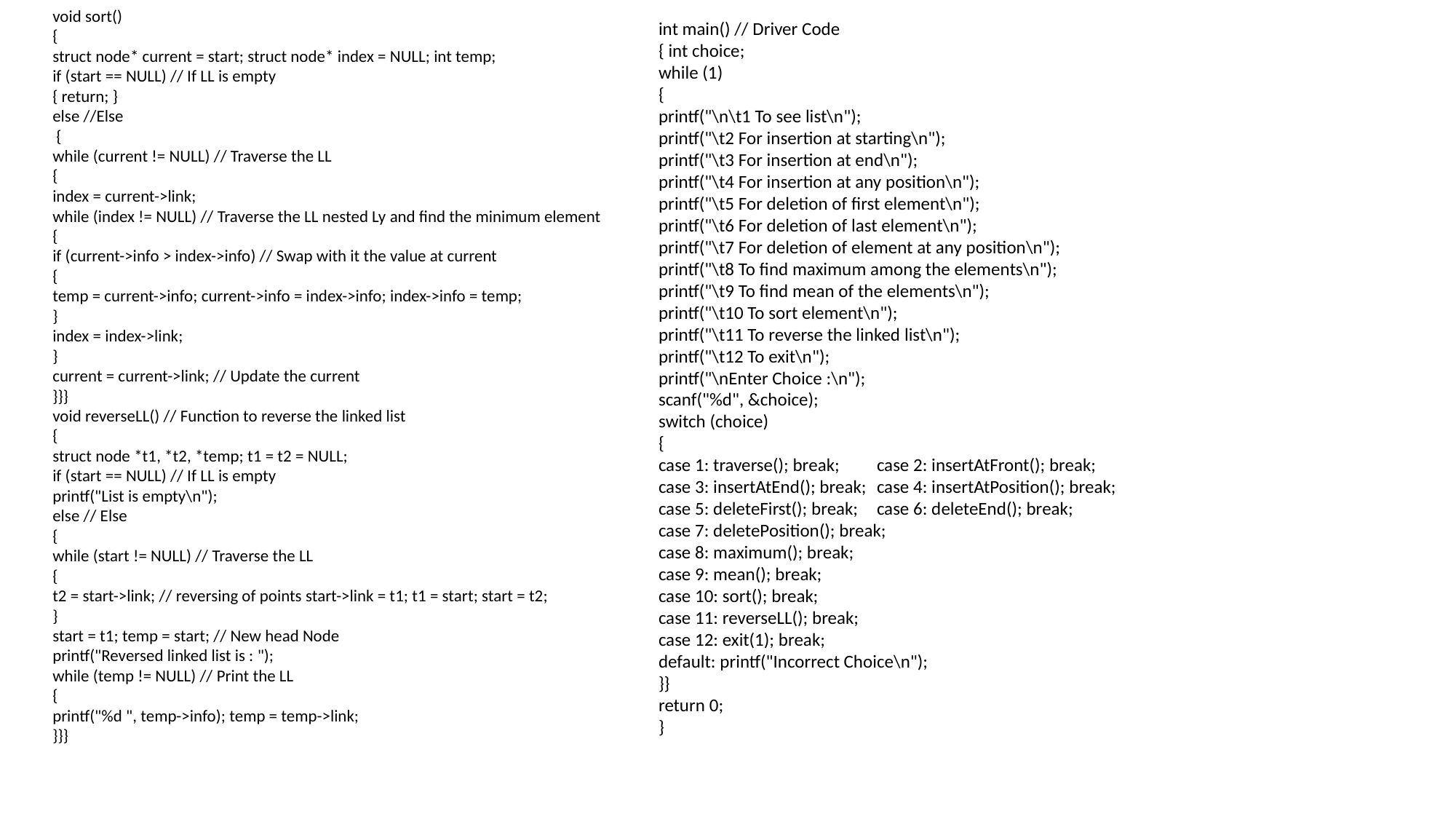

void sort()
{
struct node* current = start; struct node* index = NULL; int temp;
if (start == NULL) // If LL is empty
{ return; }
else //Else
 {
while (current != NULL) // Traverse the LL
{
index = current->link;
while (index != NULL) // Traverse the LL nested Ly and find the minimum element
{
if (current->info > index->info) // Swap with it the value at current
{
temp = current->info; current->info = index->info; index->info = temp;
}
index = index->link;
}
current = current->link; // Update the current
}}}
void reverseLL() // Function to reverse the linked list
{
struct node *t1, *t2, *temp; t1 = t2 = NULL;
if (start == NULL) // If LL is empty
printf("List is empty\n");
else // Else
{
while (start != NULL) // Traverse the LL
{
t2 = start->link; // reversing of points start->link = t1; t1 = start; start = t2;
}
start = t1; temp = start; // New head Node
printf("Reversed linked list is : ");
while (temp != NULL) // Print the LL
{
printf("%d ", temp->info); temp = temp->link;
}}}
int main() // Driver Code
{ int choice;
while (1)
{
printf("\n\t1 To see list\n");
printf("\t2 For insertion at starting\n");
printf("\t3 For insertion at end\n");
printf("\t4 For insertion at any position\n");
printf("\t5 For deletion of first element\n");
printf("\t6 For deletion of last element\n");
printf("\t7 For deletion of element at any position\n");
printf("\t8 To find maximum among the elements\n");
printf("\t9 To find mean of the elements\n");
printf("\t10 To sort element\n");
printf("\t11 To reverse the linked list\n");
printf("\t12 To exit\n");
printf("\nEnter Choice :\n");
scanf("%d", &choice);
switch (choice)
{
case 1: traverse(); break;	case 2: insertAtFront(); break;
case 3: insertAtEnd(); break;	case 4: insertAtPosition(); break;
case 5: deleteFirst(); break;	case 6: deleteEnd(); break;
case 7: deletePosition(); break;
case 8: maximum(); break;
case 9: mean(); break;
case 10: sort(); break;
case 11: reverseLL(); break;
case 12: exit(1); break;
default: printf("Incorrect Choice\n");
}}
return 0;
}